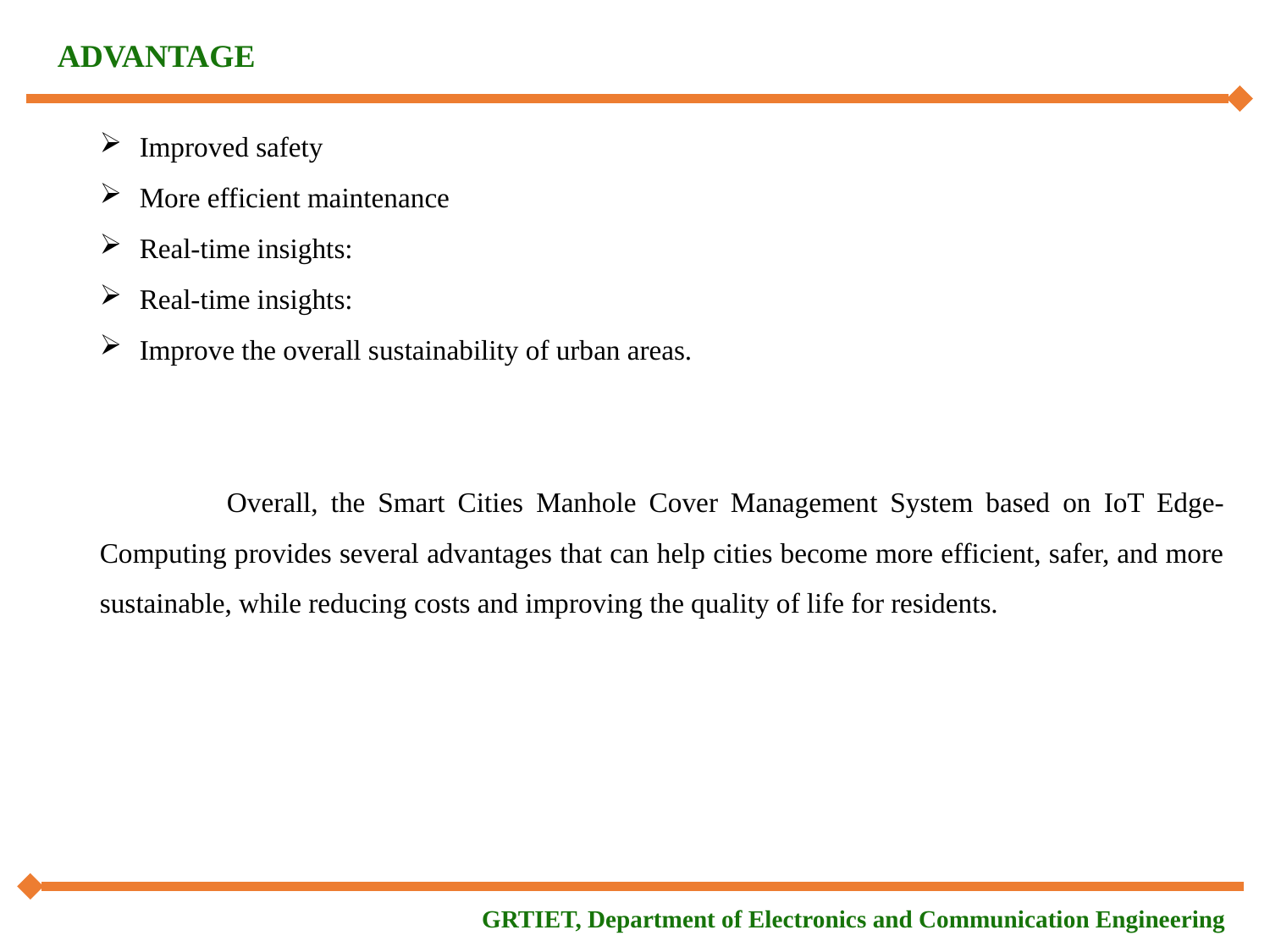

ADVANTAGE
Improved safety
More efficient maintenance
Real-time insights:
Real-time insights:
Improve the overall sustainability of urban areas.

	Overall, the Smart Cities Manhole Cover Management System based on IoT Edge-Computing provides several advantages that can help cities become more efficient, safer, and more sustainable, while reducing costs and improving the quality of life for residents.
GRTIET, Department of Electronics and Communication Engineering